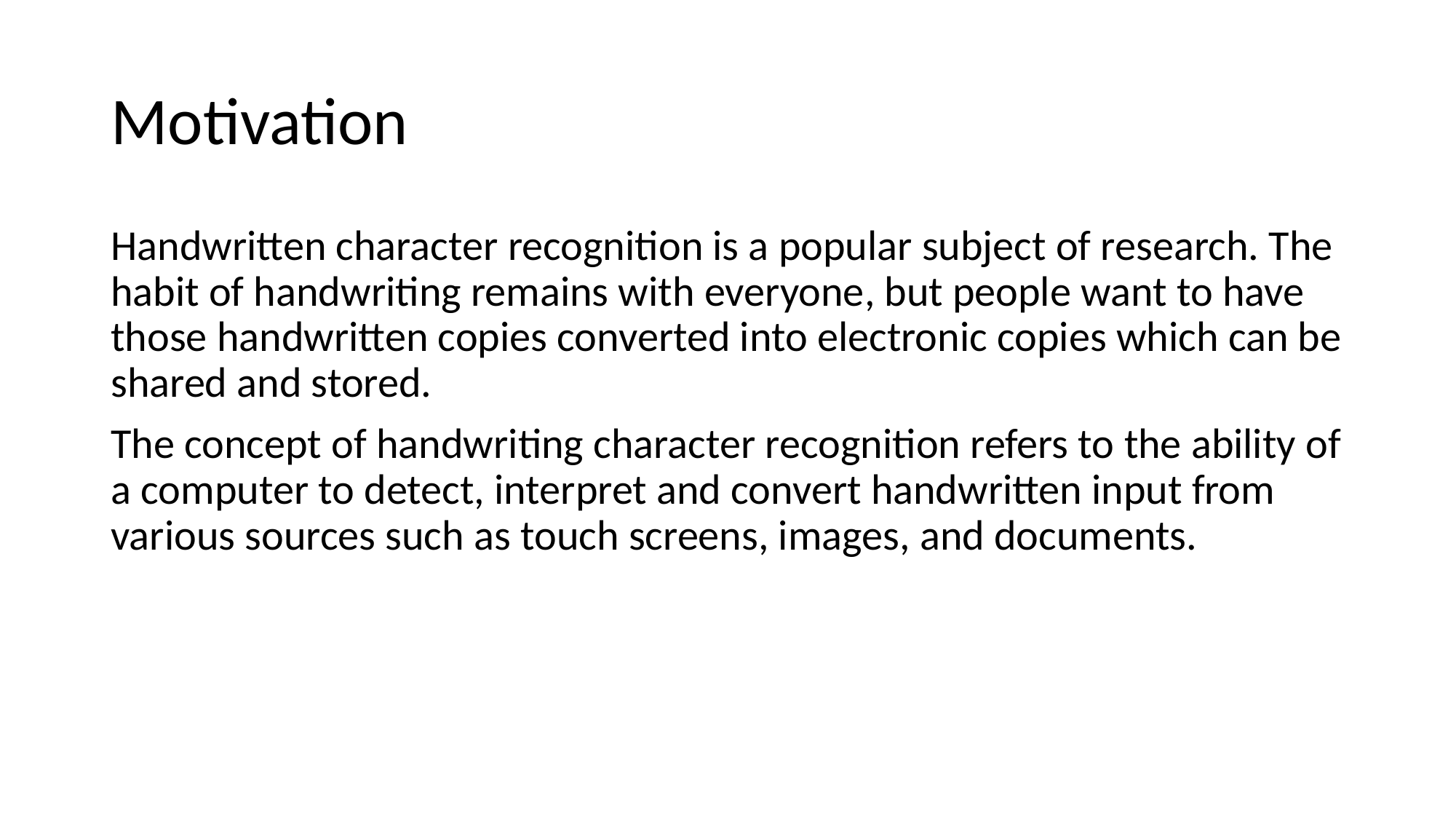

# Motivation
Handwritten character recognition is a popular subject of research. The habit of handwriting remains with everyone, but people want to have those handwritten copies converted into electronic copies which can be shared and stored.
The concept of handwriting character recognition refers to the ability of a computer to detect, interpret and convert handwritten input from various sources such as touch screens, images, and documents.